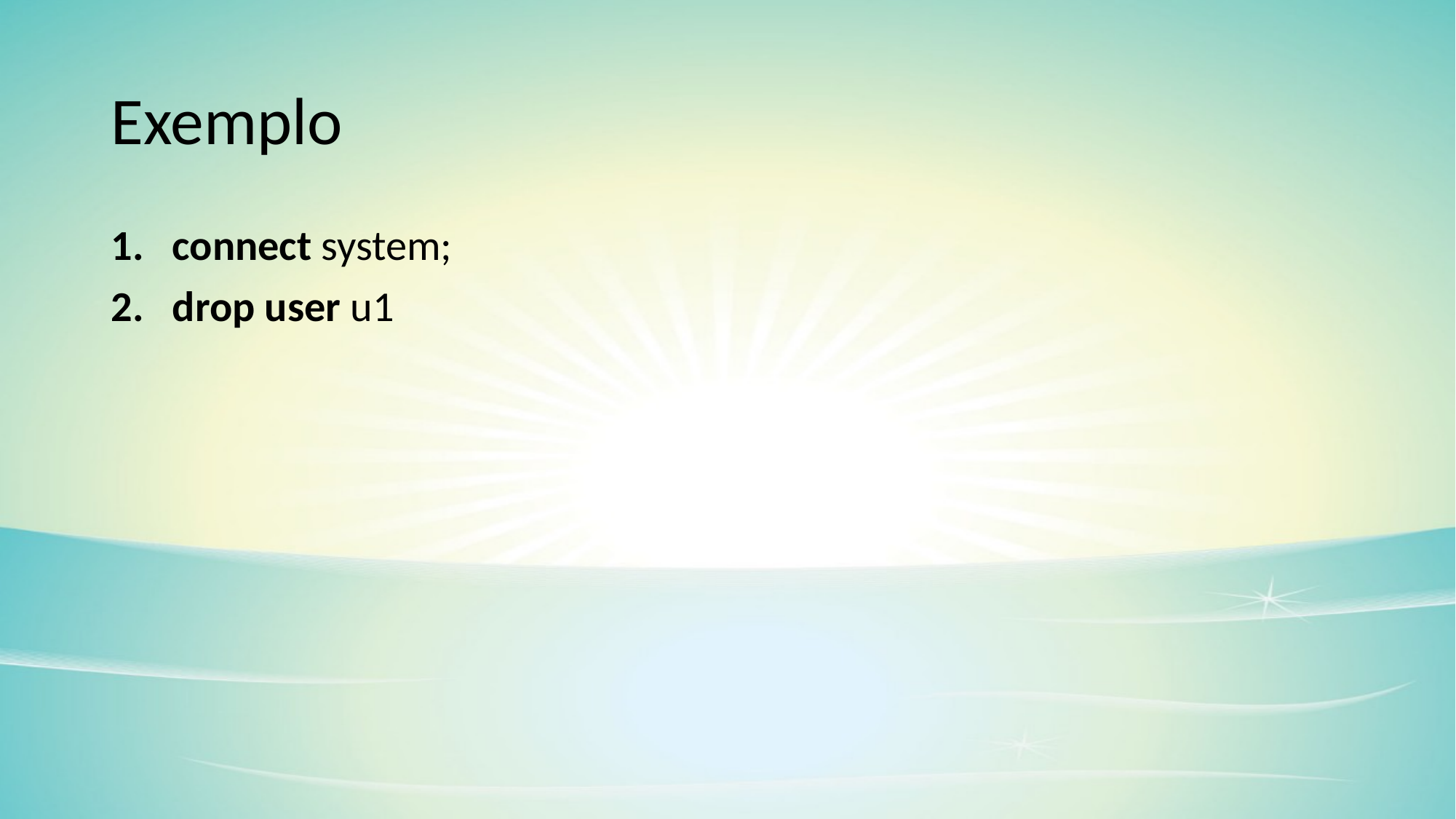

# Exemplo
connect system;
drop user u1